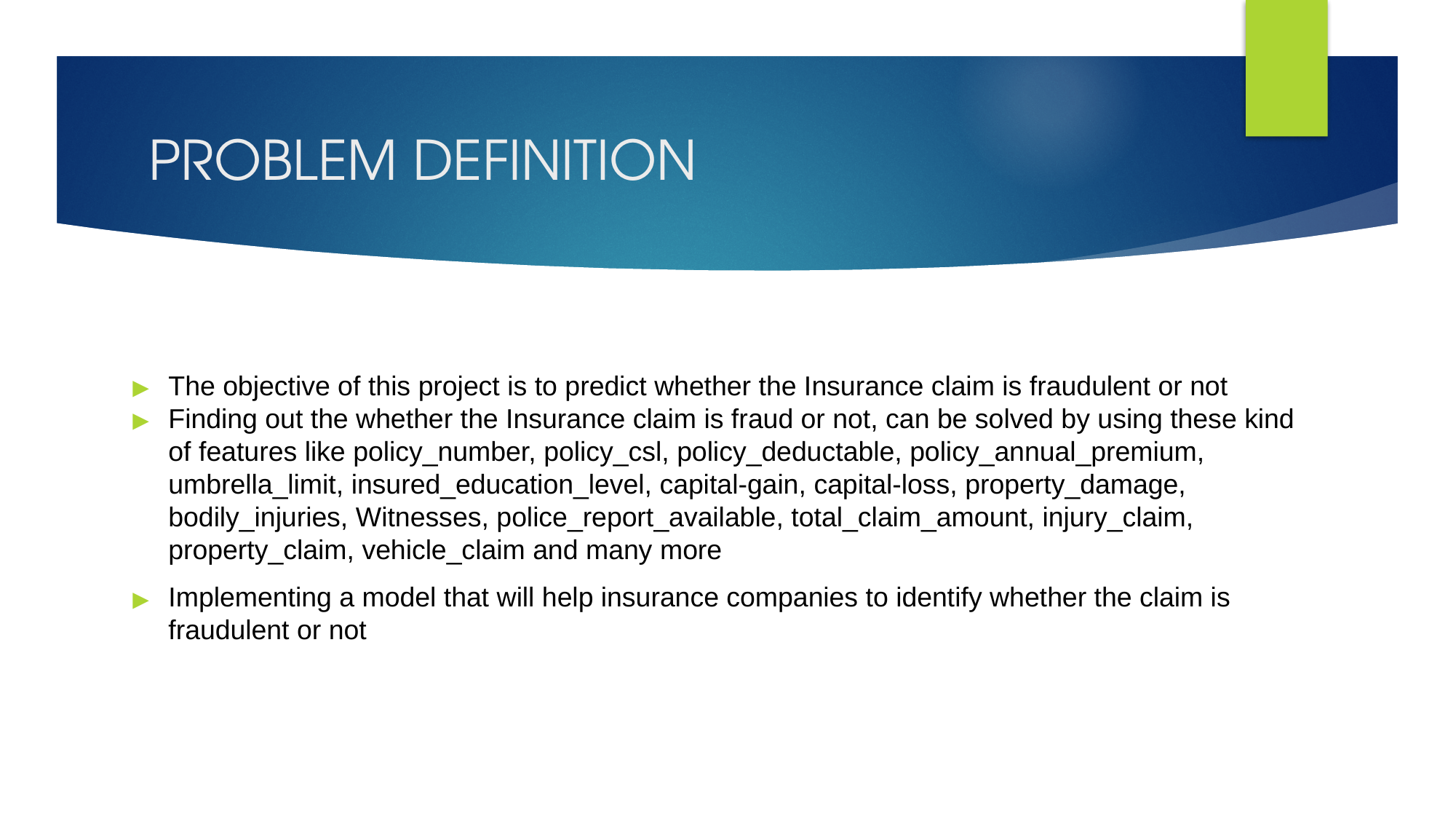

# PROBLEM DEFINITION
The objective of this project is to predict whether the Insurance claim is fraudulent or not
Finding out the whether the Insurance claim is fraud or not, can be solved by using these kind of features like policy_number, policy_csl, policy_deductable, policy_annual_premium, umbrella_limit, insured_education_level, capital-gain, capital-loss, property_damage, bodily_injuries, Witnesses, police_report_available, total_claim_amount, injury_claim, property_claim, vehicle_claim and many more
Implementing a model that will help insurance companies to identify whether the claim is fraudulent or not